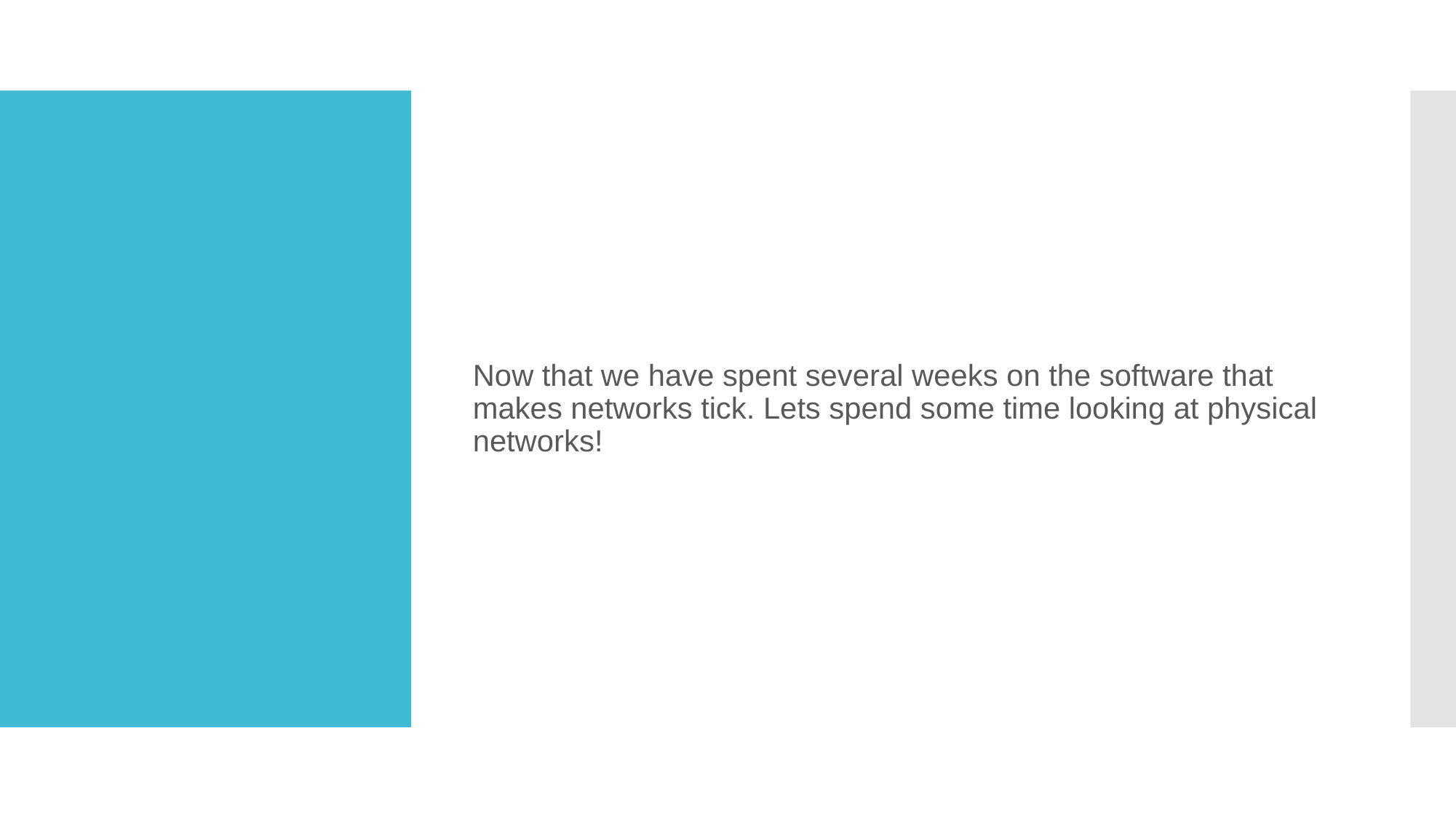

Now that we have spent several weeks on the software that makes networks tick. Lets spend some time looking at physical networks!
#